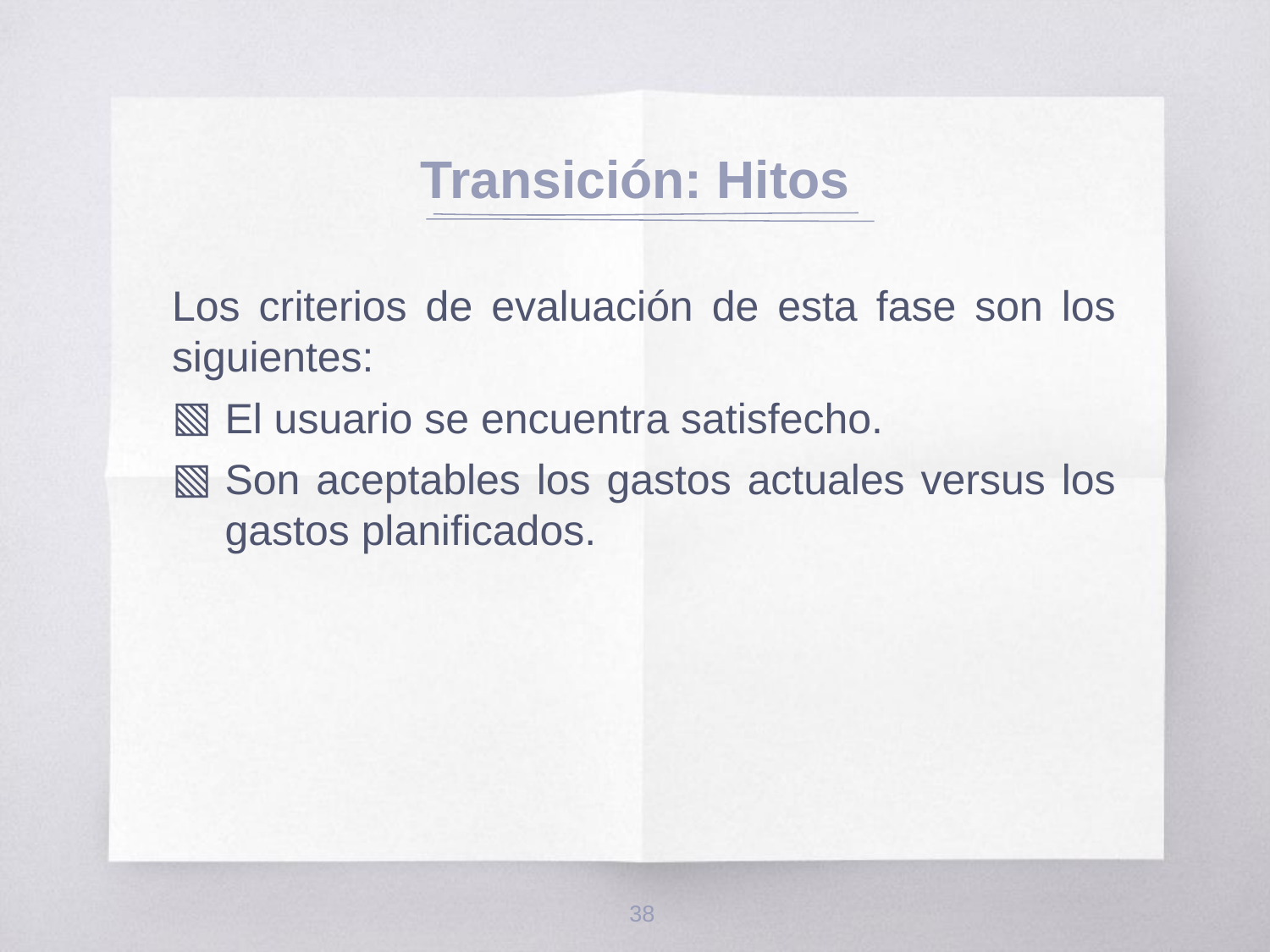

# Transición: Hitos
Los criterios de evaluación de esta fase son los siguientes:
El usuario se encuentra satisfecho.
Son aceptables los gastos actuales versus los gastos planificados.
38